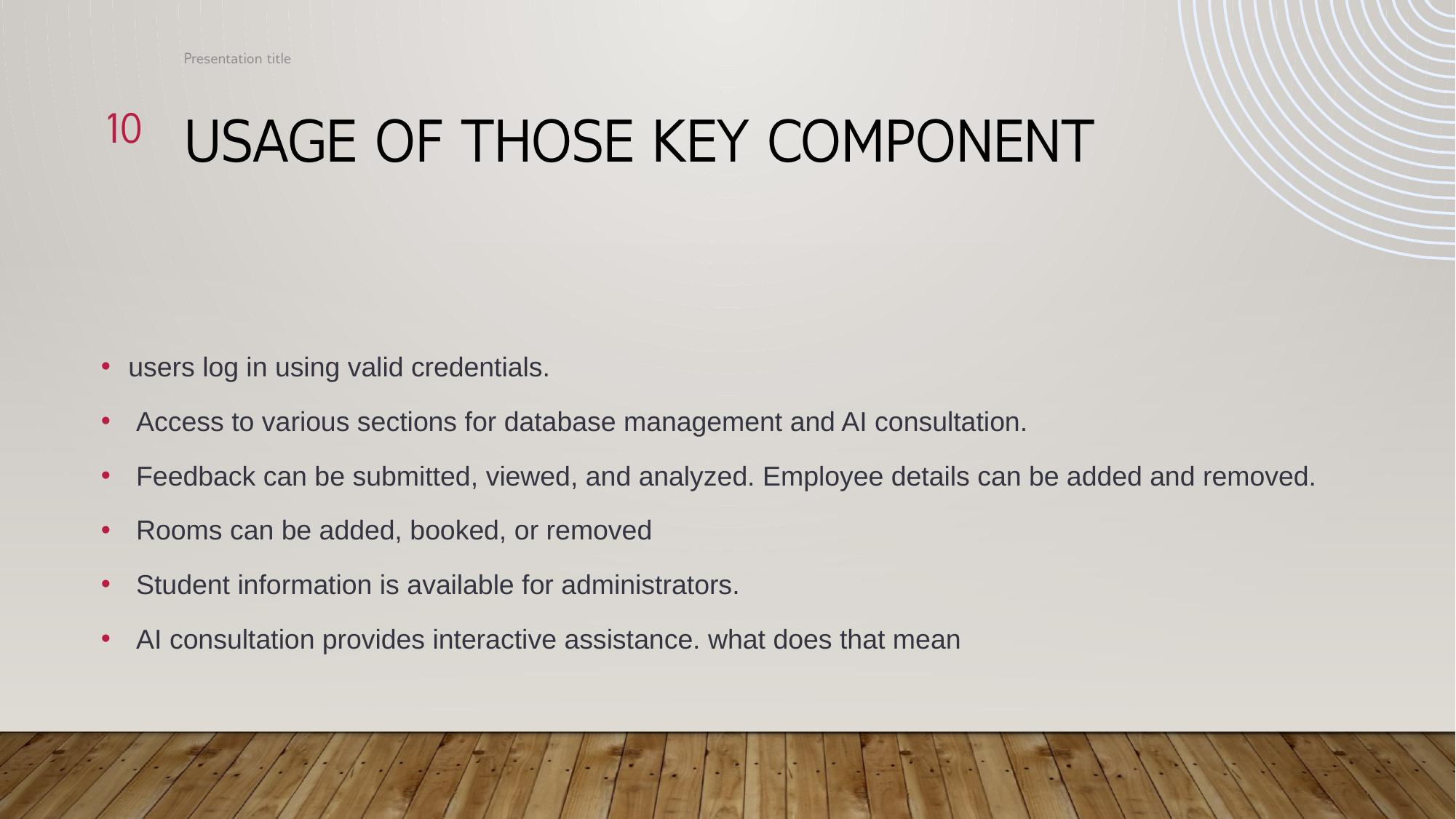

Presentation title
10
# Usage of those key component
users log in using valid credentials.
 Access to various sections for database management and AI consultation.
 Feedback can be submitted, viewed, and analyzed. Employee details can be added and removed.
 Rooms can be added, booked, or removed
 Student information is available for administrators.
 AI consultation provides interactive assistance. what does that mean